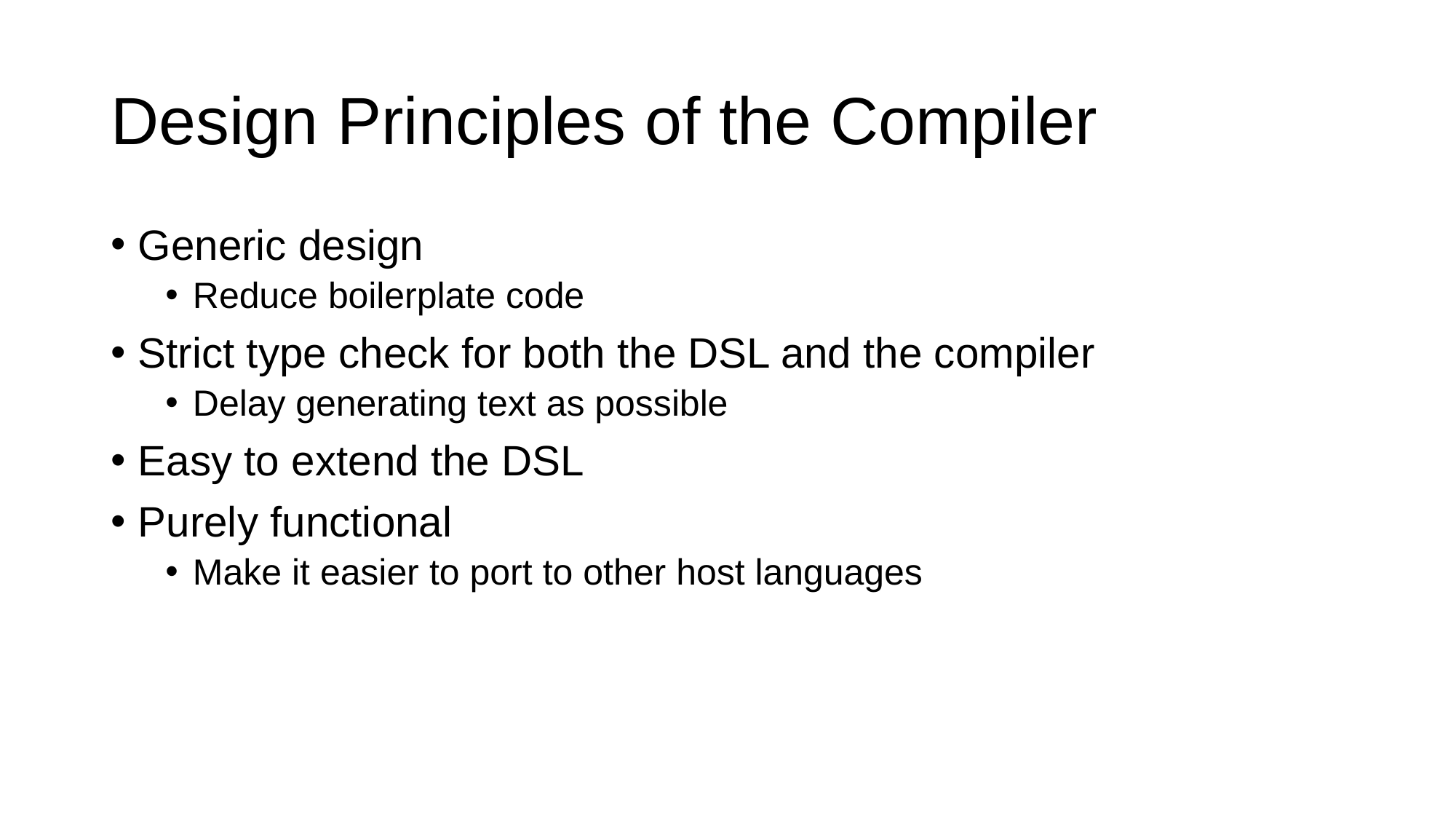

# Design Principles of the Compiler
Generic design
Reduce boilerplate code
Strict type check for both the DSL and the compiler
Delay generating text as possible
Easy to extend the DSL
Purely functional
Make it easier to port to other host languages